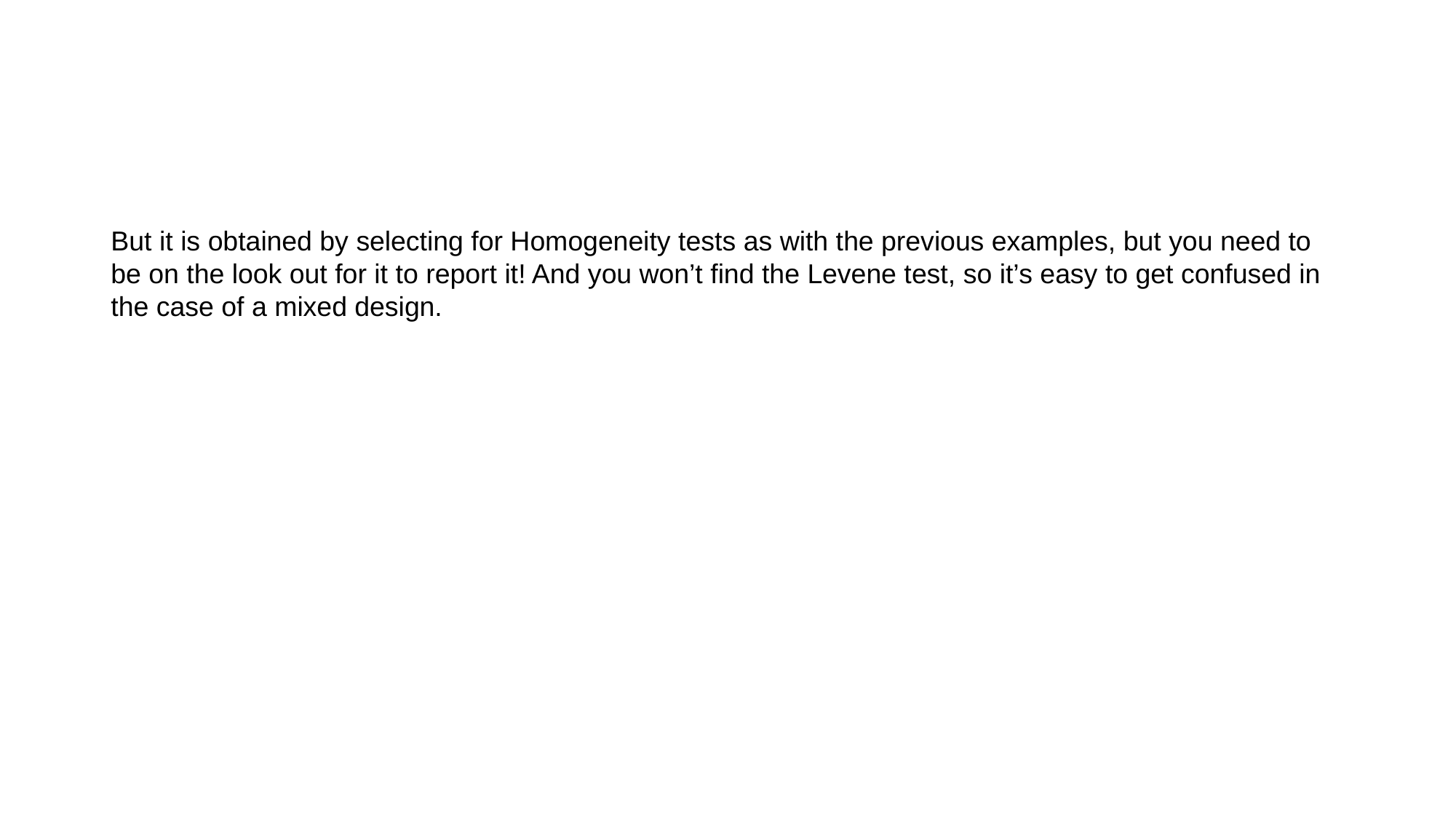

But it is obtained by selecting for Homogeneity tests as with the previous examples, but you need to be on the look out for it to report it! And you won’t find the Levene test, so it’s easy to get confused in the case of a mixed design.